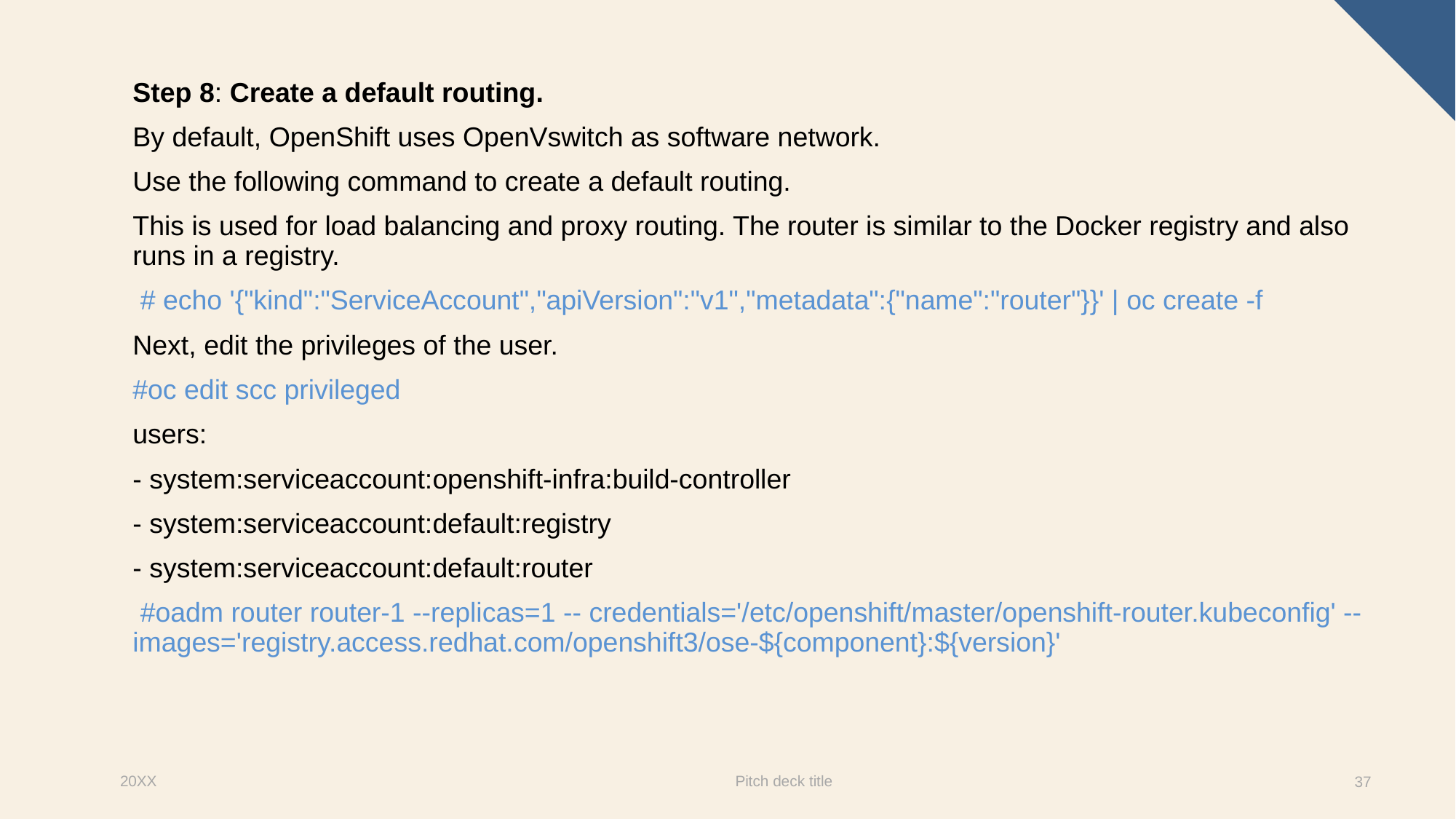

Step 8: Create a default routing.
By default, OpenShift uses OpenVswitch as software network.
Use the following command to create a default routing.
This is used for load balancing and proxy routing. The router is similar to the Docker registry and also runs in a registry.
 # echo '{"kind":"ServiceAccount","apiVersion":"v1","metadata":{"name":"router"}}' | oc create -f
Next, edit the privileges of the user.
#oc edit scc privileged
users:
- system:serviceaccount:openshift-infra:build-controller
- system:serviceaccount:default:registry
- system:serviceaccount:default:router
 #oadm router router-1 --replicas=1 -- credentials='/etc/openshift/master/openshift-router.kubeconfig' -- images='registry.access.redhat.com/openshift3/ose-${component}:${version}'
Pitch deck title
20XX
37